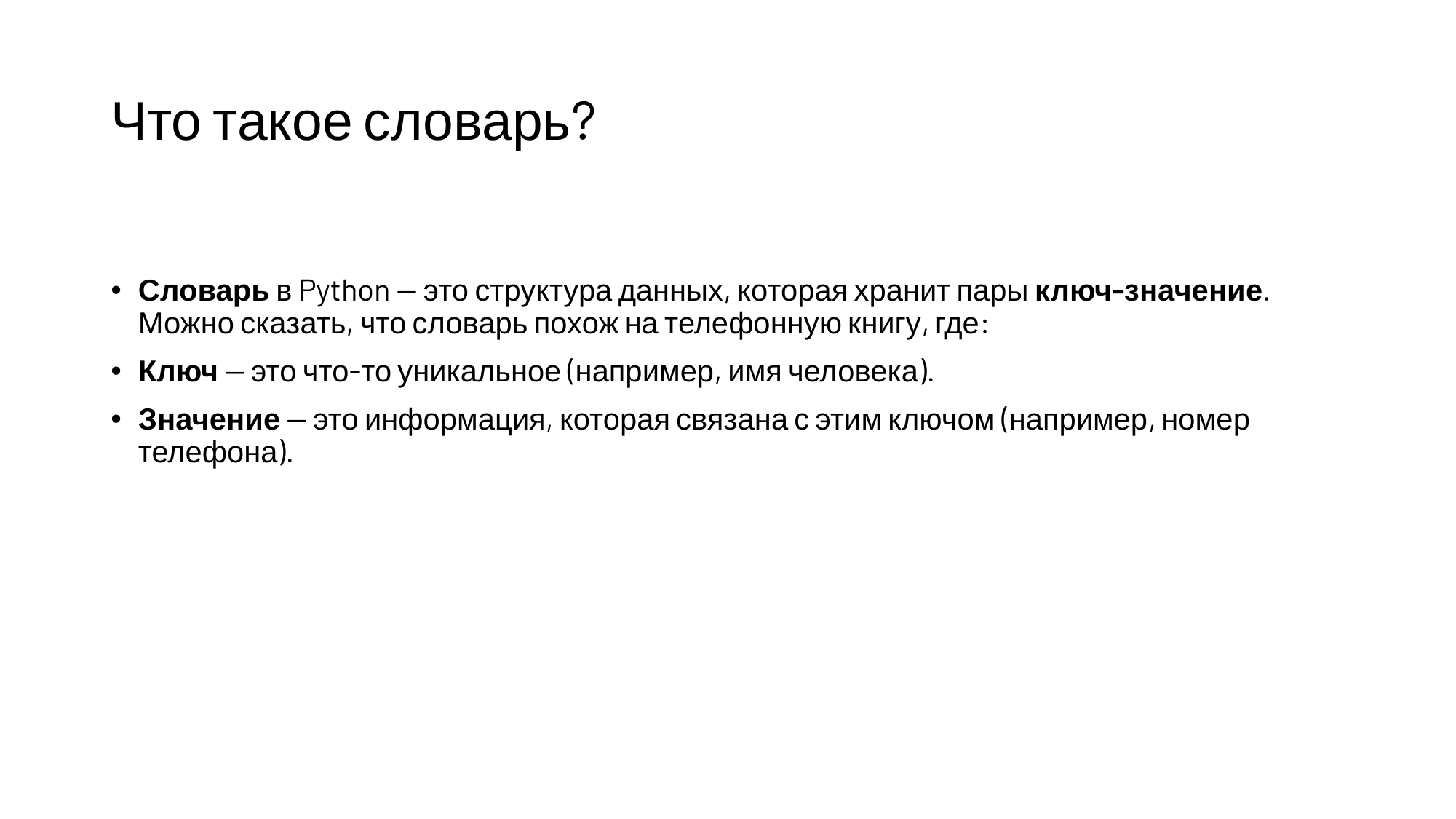

# Что такое словарь?

Словарь в Python — это структура данных, которая хранит пары ключ-значение. Можно сказать, что словарь похож на телефонную книгу, где:
Ключ — это что-то уникальное (например, имя человека).
Значение — это информация, которая связана с этим ключом (например, номер телефона).